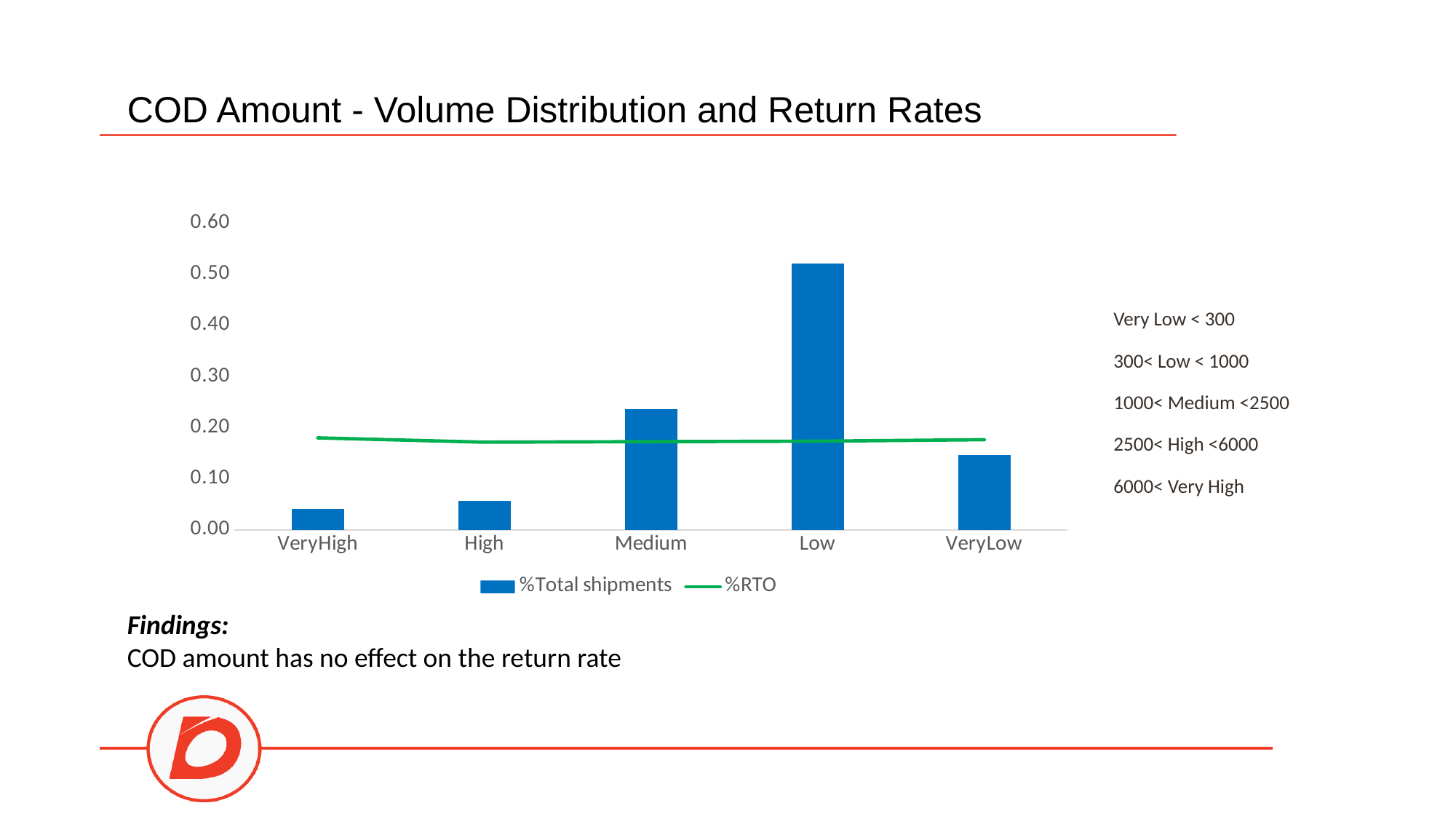

COD Amount - Volume Distribution and Return Rates

### Chart

| Category | %Total shipments | %RTO |
|---|---|---|
| VeryHigh | 0.04043436814488786 | 0.17979012025106775 |
| High | 0.05606714647398103 | 0.17138807454378738 |
| Medium | 0.235888990945595 | 0.17242490727801402 |
| Low | 0.5207090233776634 | 0.17337573236186854 |
| VeryLow | 0.14690047105787266 | 0.17625834563562381 |
Very Low < 300
300< Low < 1000
1000< Medium <2500
2500< High <6000
6000< Very High
Findings:
COD amount has no effect on the return rate